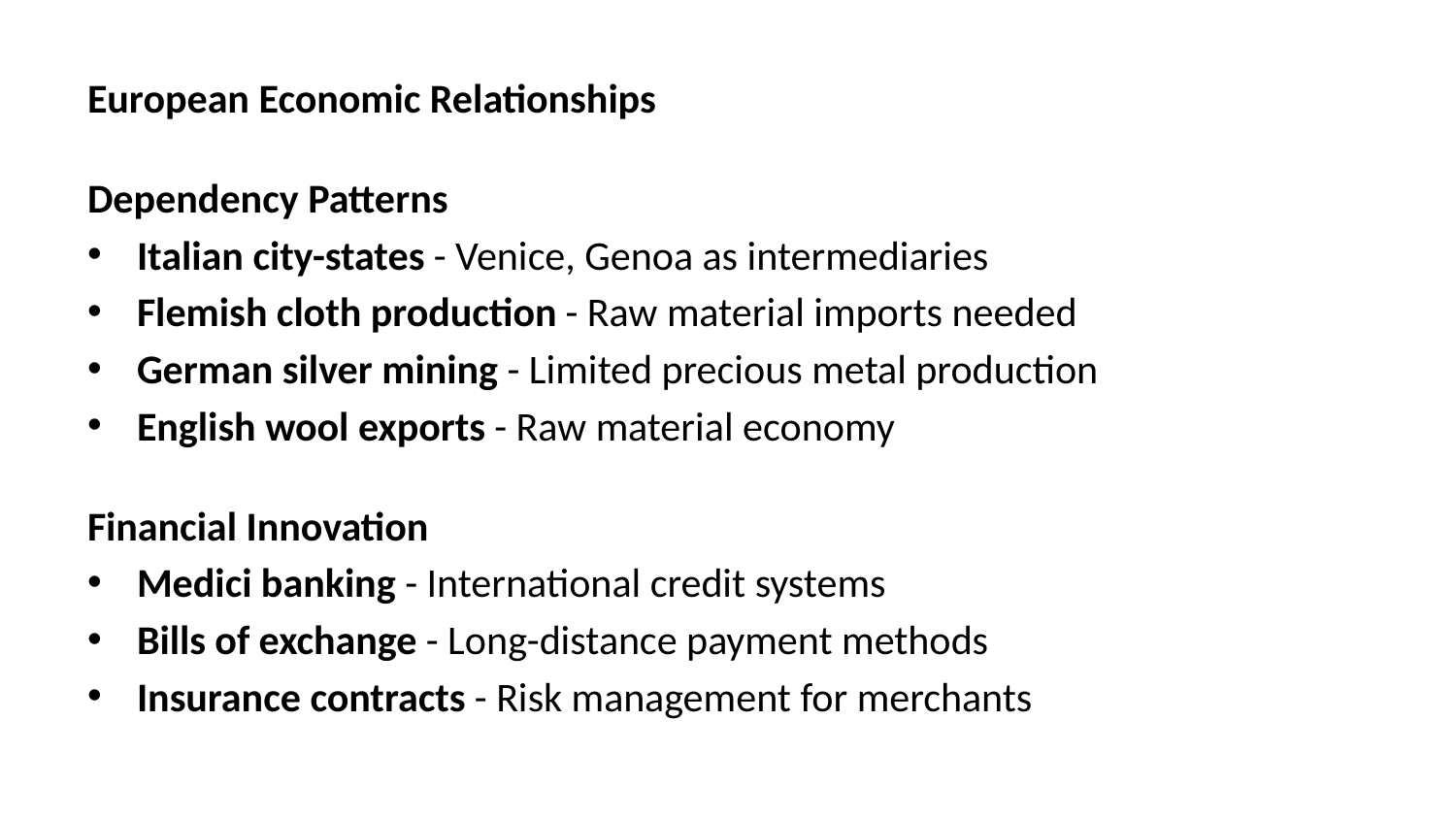

European Economic Relationships
Dependency Patterns
Italian city-states - Venice, Genoa as intermediaries
Flemish cloth production - Raw material imports needed
German silver mining - Limited precious metal production
English wool exports - Raw material economy
Financial Innovation
Medici banking - International credit systems
Bills of exchange - Long-distance payment methods
Insurance contracts - Risk management for merchants